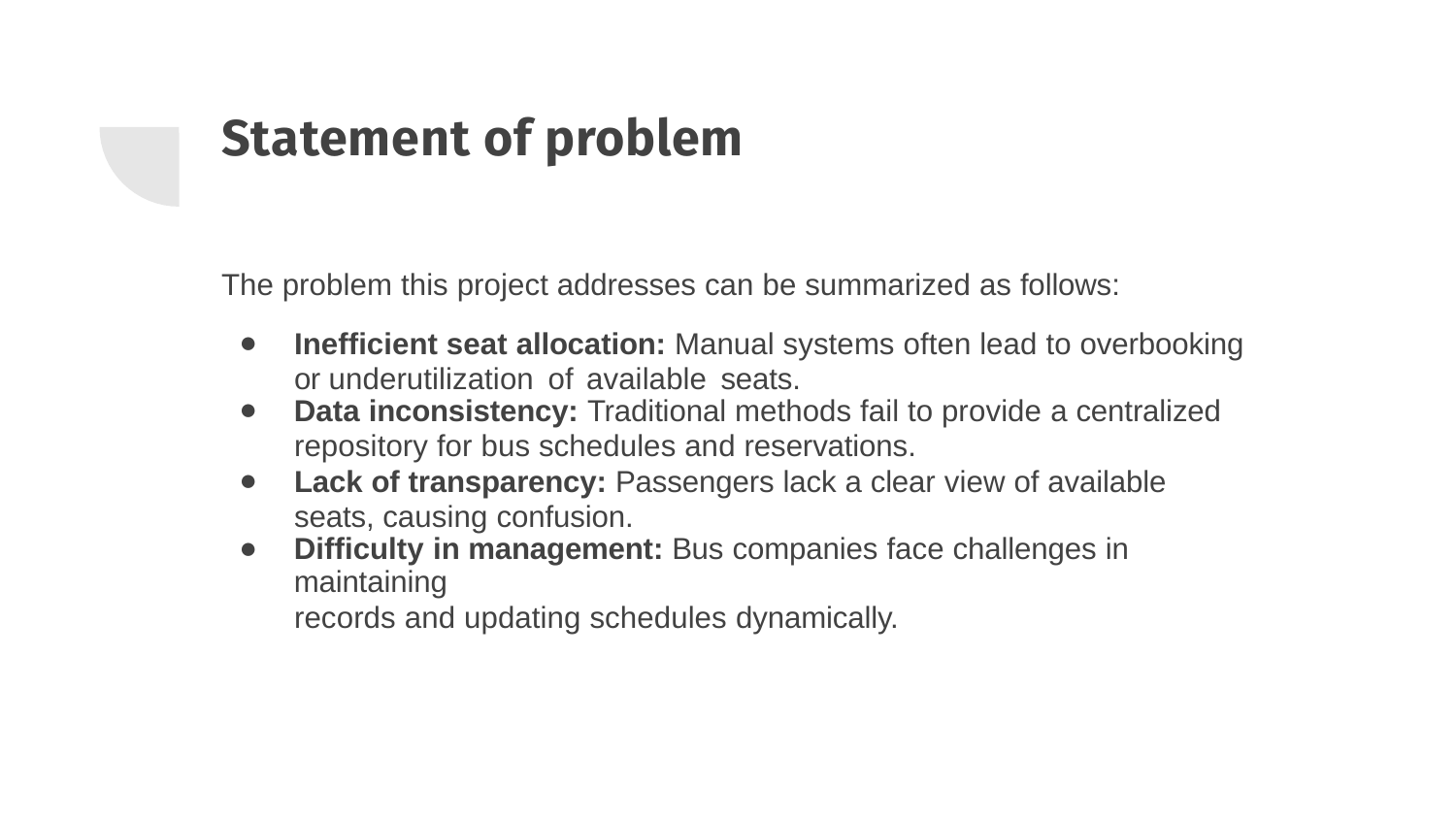

# Statement of problem
The problem this project addresses can be summarized as follows:
Inefficient seat allocation: Manual systems often lead to overbooking or underutilization of available seats.
Data inconsistency: Traditional methods fail to provide a centralized
repository for bus schedules and reservations.
Lack of transparency: Passengers lack a clear view of available seats, causing confusion.
Difficulty in management: Bus companies face challenges in maintaining
records and updating schedules dynamically.